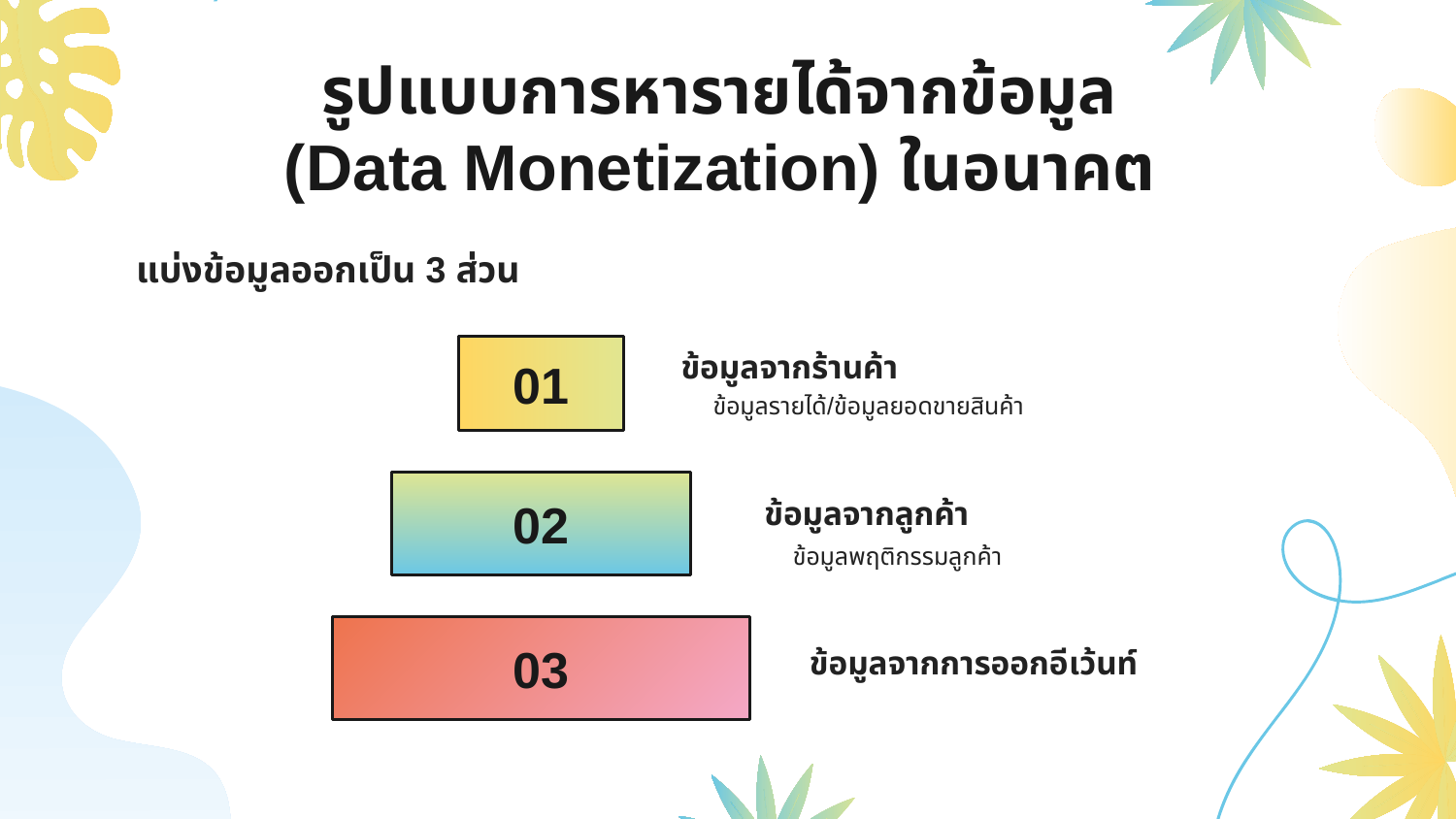

# รูปแบบการหารายได้จากข้อมูล (Data Monetization) ในอนาคต

แบ่งข้อมูลออกเป็น 3 ส่วน
01
ข้อมูลจากร้านค้า
ข้อมูลรายได้/ข้อมูลยอดขายสินค้า
02
ข้อมูลจากลูกค้า
ข้อมูลพฤติกรรมลูกค้า
03
ข้อมูลจากการออกอีเว้นท์